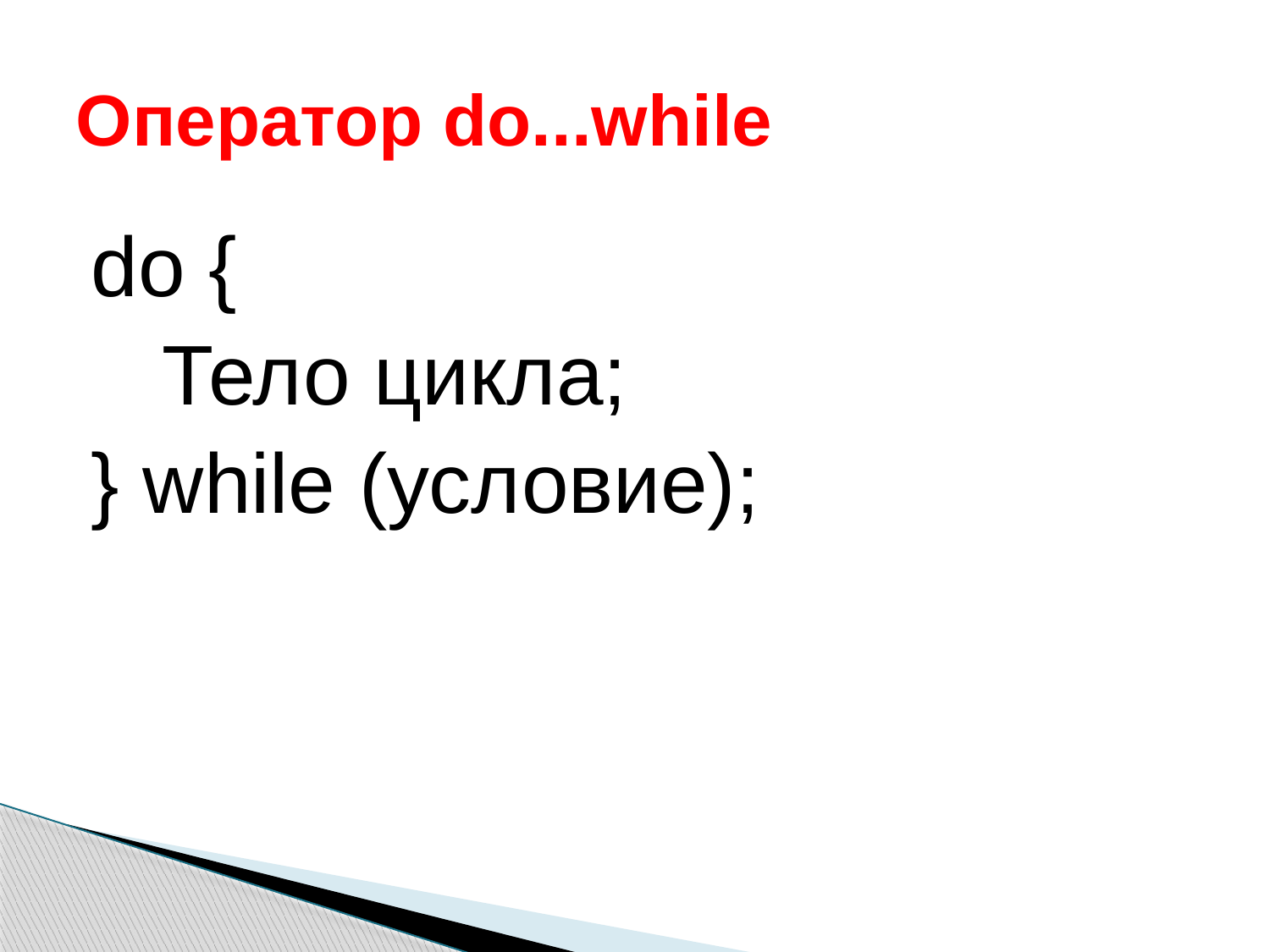

# Оператор do...while
do {
   Тело цикла;
} while (условие);